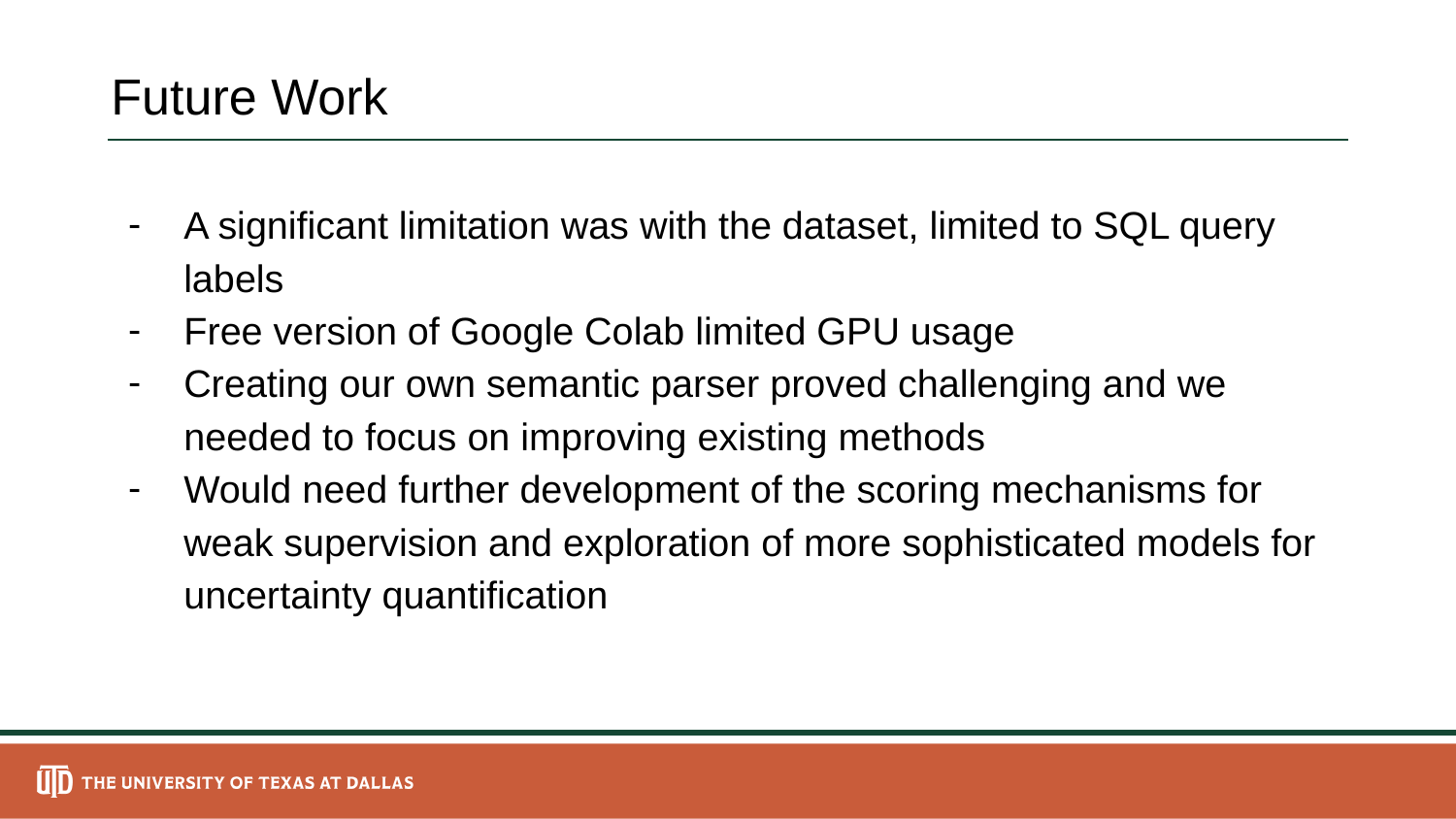

# Future Work
A significant limitation was with the dataset, limited to SQL query labels
Free version of Google Colab limited GPU usage
Creating our own semantic parser proved challenging and we needed to focus on improving existing methods
Would need further development of the scoring mechanisms for weak supervision and exploration of more sophisticated models for uncertainty quantification